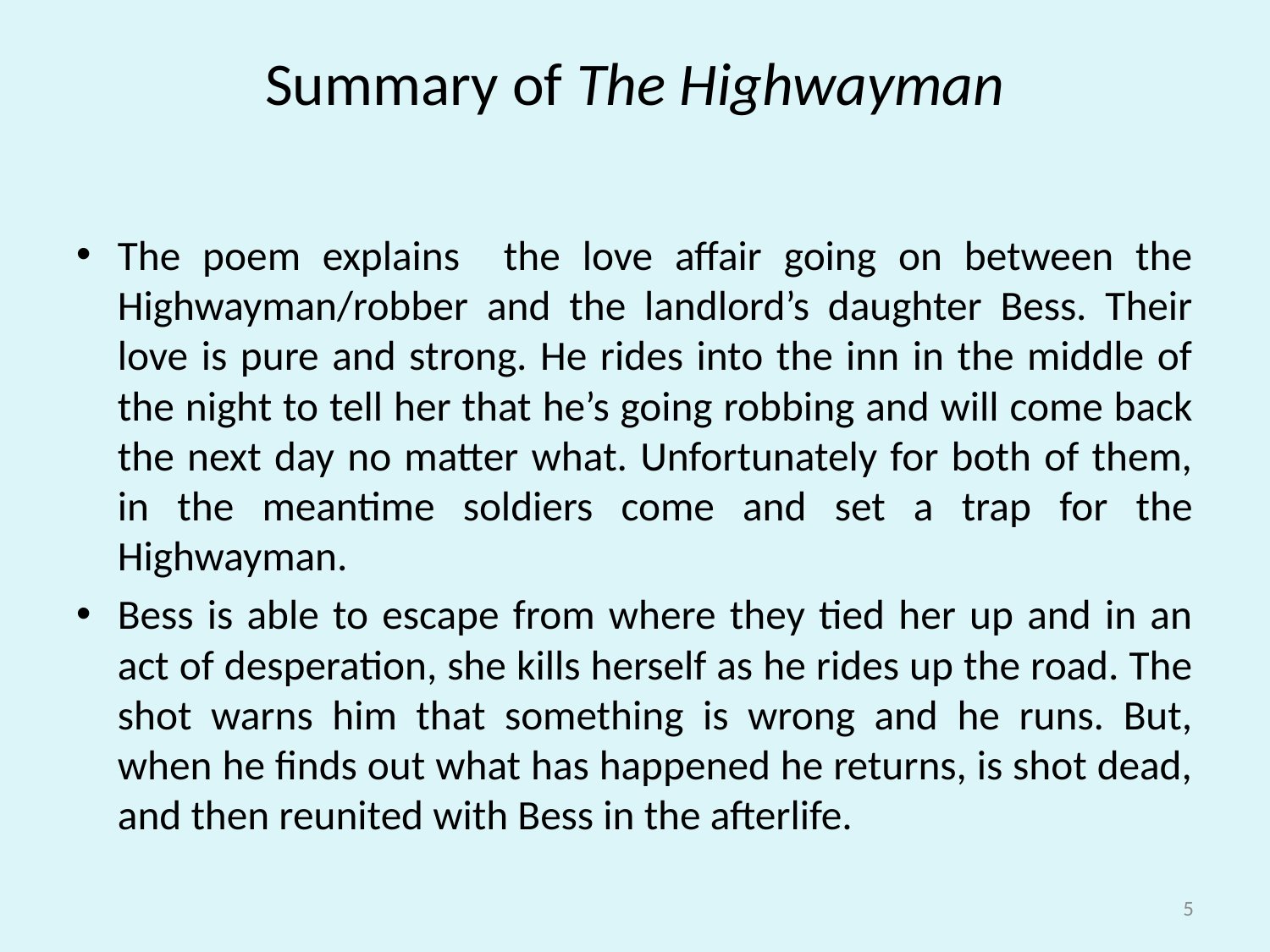

# Summary of The Highwayman
The poem explains  the love affair going on between the Highwayman/robber and the landlord’s daughter Bess. Their love is pure and strong. He rides into the inn in the middle of the night to tell her that he’s going robbing and will come back the next day no matter what. Unfortunately for both of them, in the meantime soldiers come and set a trap for the Highwayman.
Bess is able to escape from where they tied her up and in an act of desperation, she kills herself as he rides up the road. The shot warns him that something is wrong and he runs. But, when he finds out what has happened he returns, is shot dead, and then reunited with Bess in the afterlife.

5